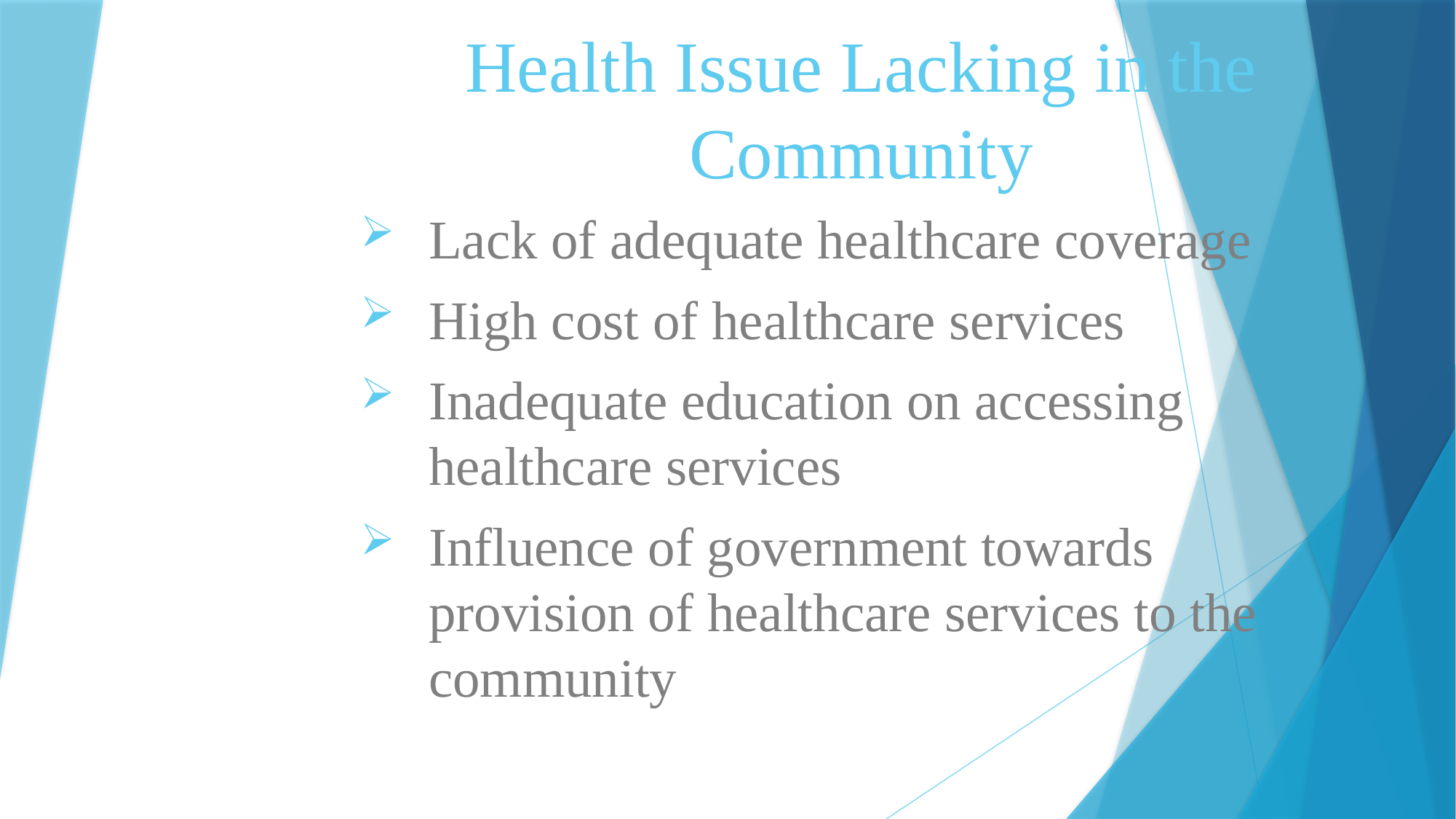

# Health Issue Lacking in the Community
Lack of adequate healthcare coverage
High cost of healthcare services
Inadequate education on accessing healthcare services
Influence of government towards provision of healthcare services to the community